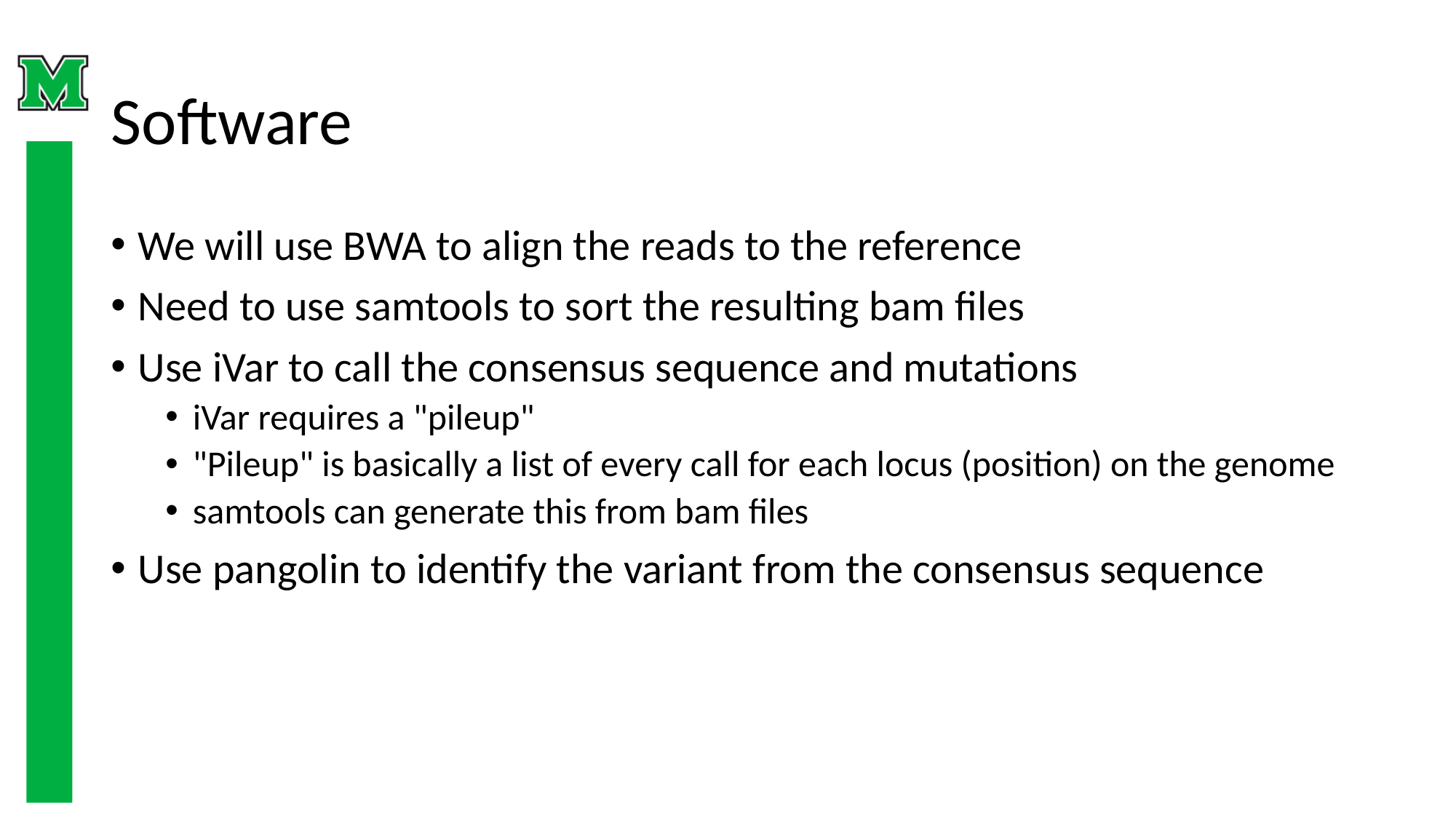

# Software
We will use BWA to align the reads to the reference
Need to use samtools to sort the resulting bam files
Use iVar to call the consensus sequence and mutations
iVar requires a "pileup"
"Pileup" is basically a list of every call for each locus (position) on the genome
samtools can generate this from bam files
Use pangolin to identify the variant from the consensus sequence